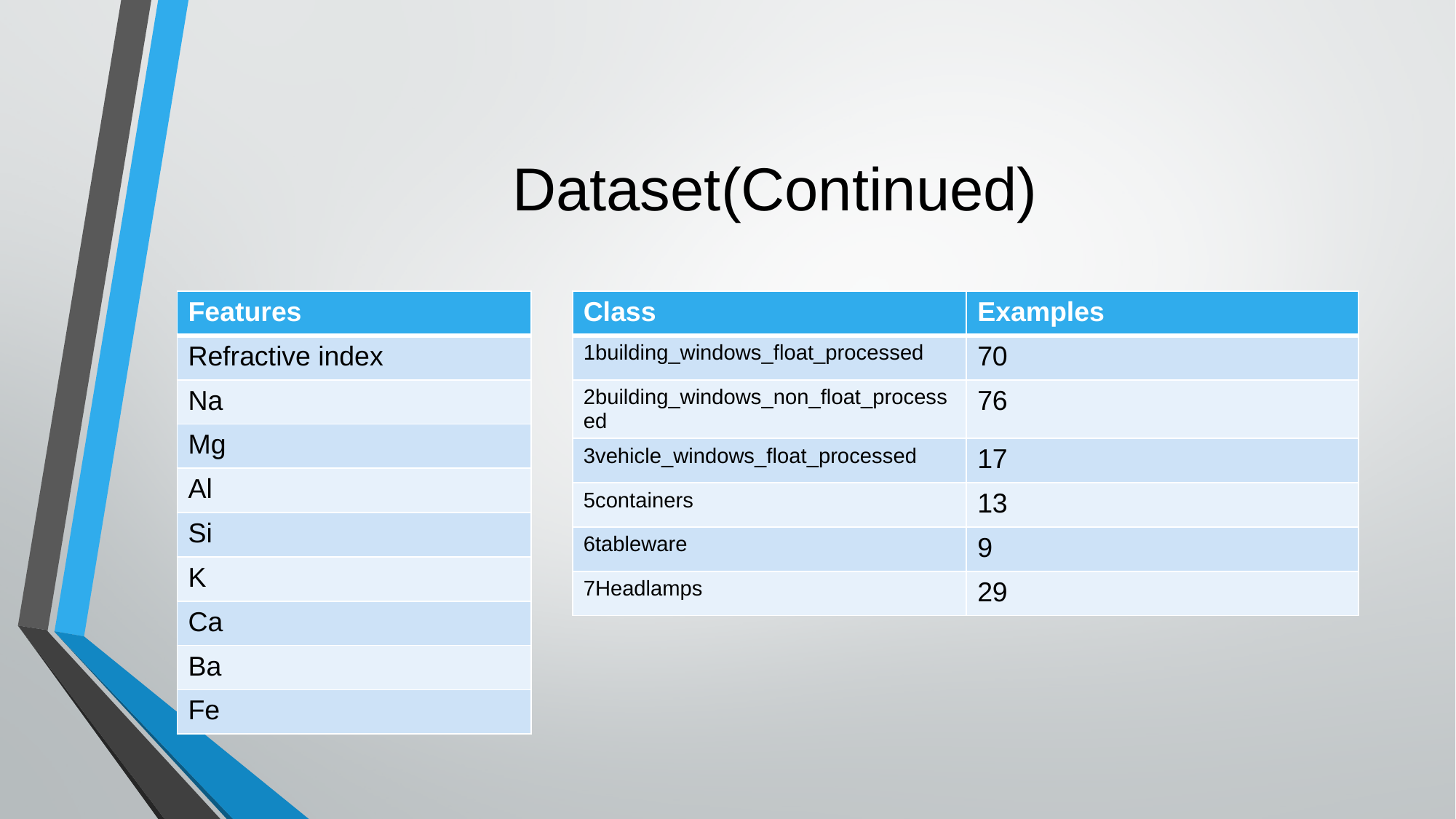

# Dataset(Continued)
| Features |
| --- |
| Refractive index |
| Na |
| Mg |
| Al |
| Si |
| K |
| Ca |
| Ba |
| Fe |
| Class | Examples |
| --- | --- |
| 1building\_windows\_float\_processed | 70 |
| 2building\_windows\_non\_float\_processed | 76 |
| 3vehicle\_windows\_float\_processed | 17 |
| 5containers | 13 |
| 6tableware | 9 |
| 7Headlamps | 29 |